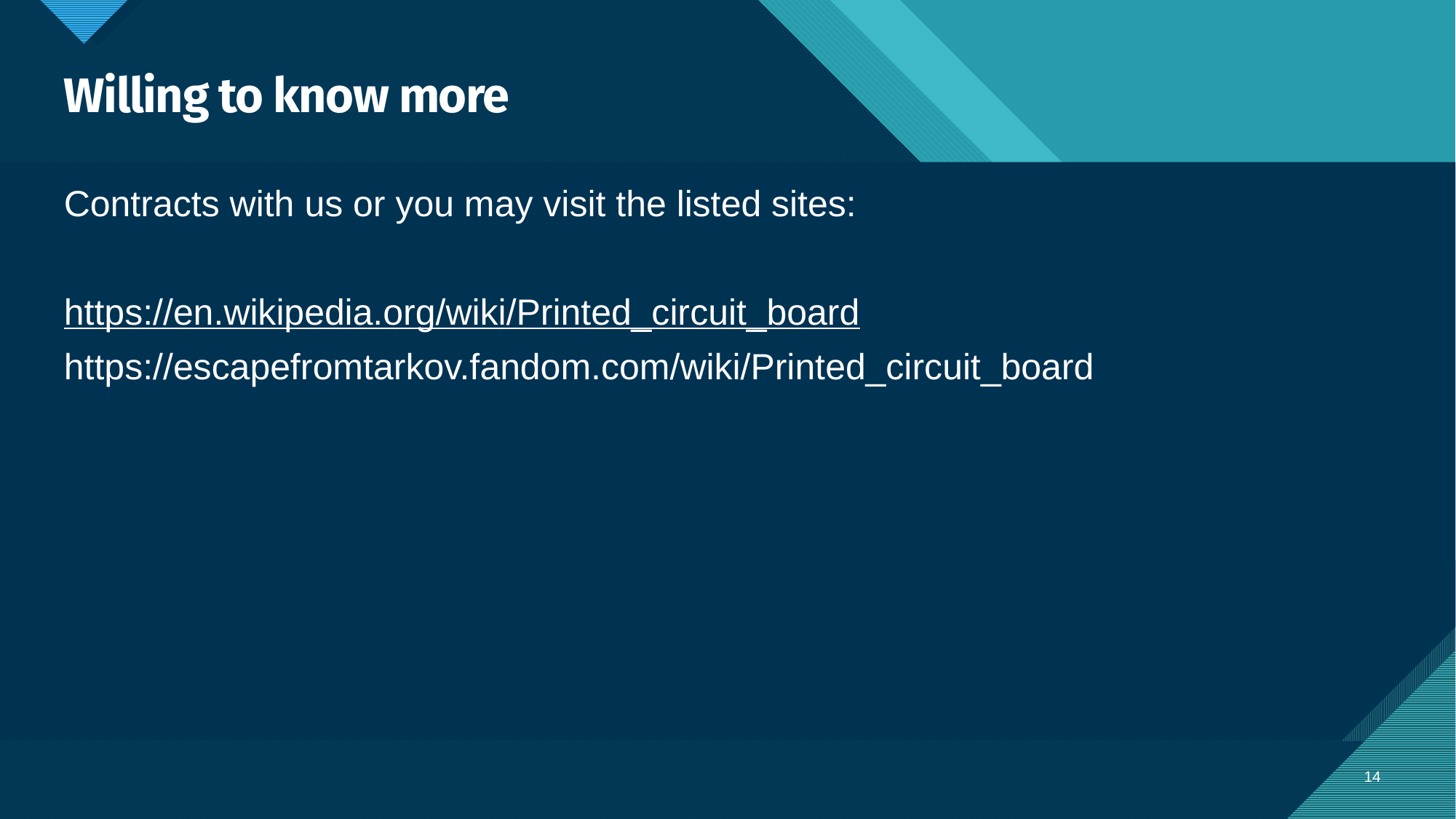

# Willing to know more
Contracts with us or you may visit the listed sites:

https://en.wikipedia.org/wiki/Printed_circuit_board
https://escapefromtarkov.fandom.com/wiki/Printed_circuit_board
14